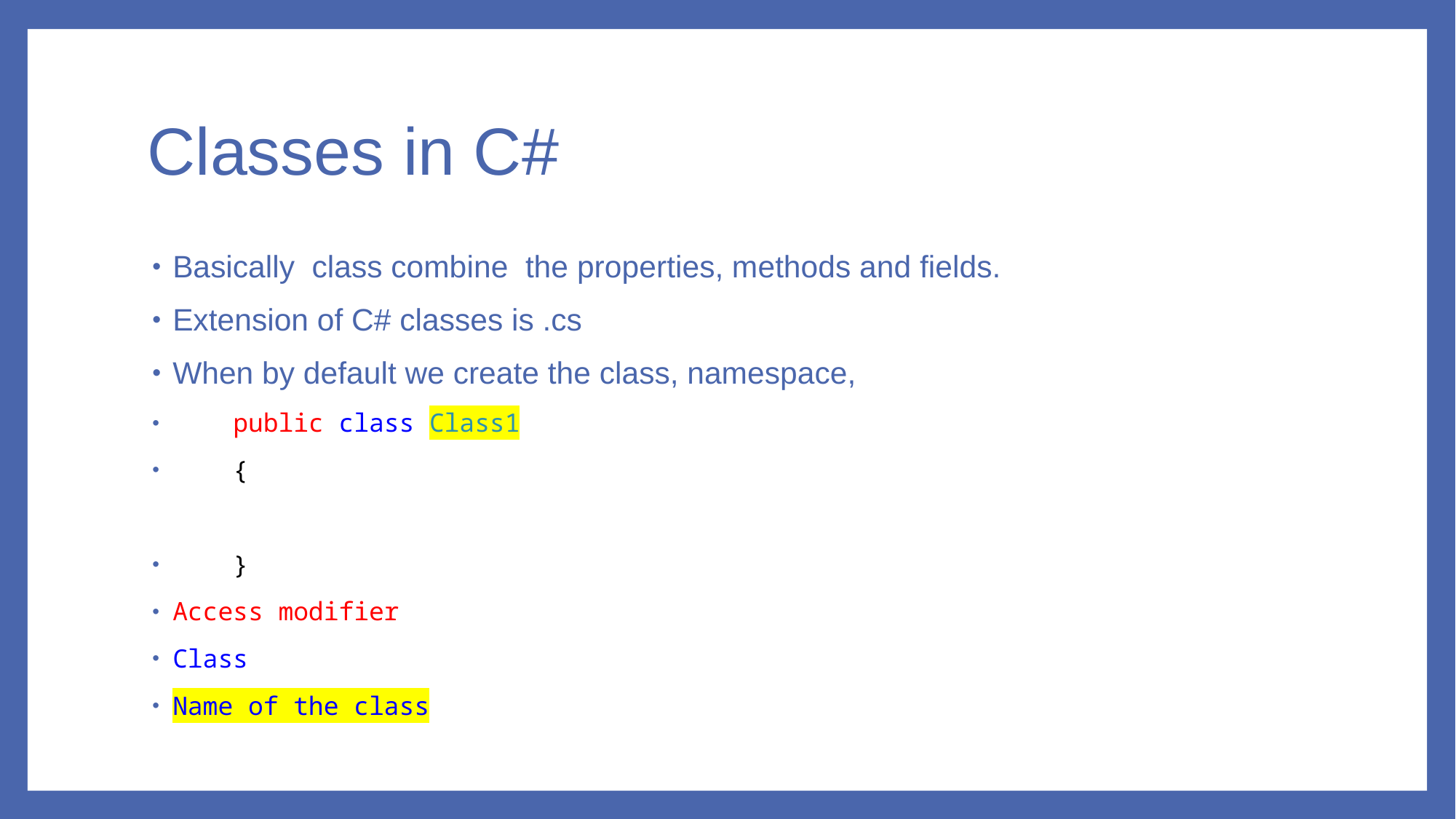

# Classes in C#
Basically  class combine  the properties, methods and fields.
Extension of C# classes is .cs
When by default we create the class, namespace,
    public class Class1
    {

    }
Access modifier
Class
Name of the class